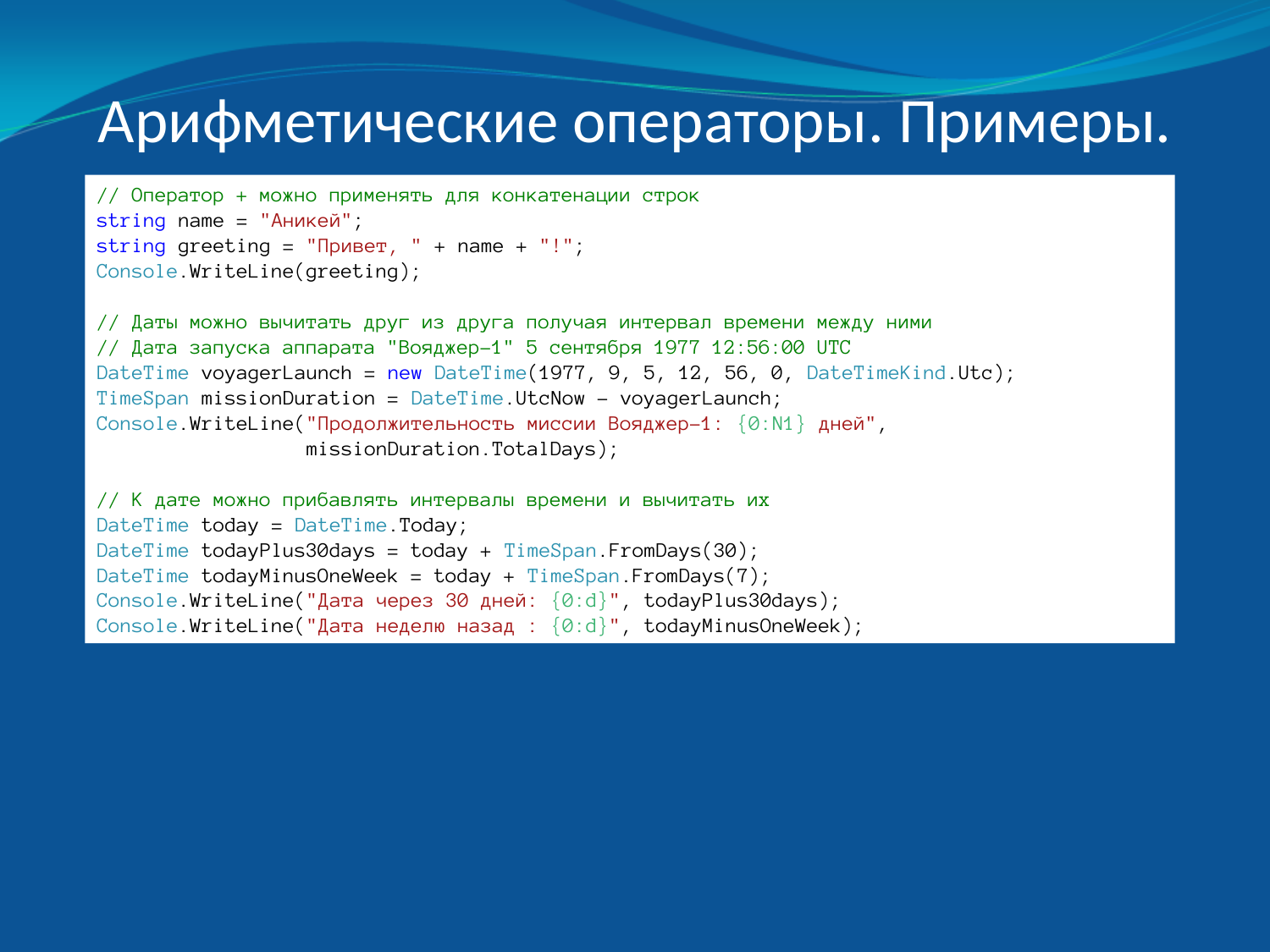

# Арифметические операторы. Примеры.
// Оператор + можно применять для конкатенации строк
string name = "Аникей";
string greeting = "Привет, " + name + "!";
Console.WriteLine(greeting);

// Даты можно вычитать друг из друга получая интервал времени между ними
// Дата запуска аппарата "Вояджер-1" 5 сентября 1977 12:56:00 UTC
DateTime voyаgerLaunch = new DateTime(1977, 9, 5, 12, 56, 0, DateTimeKind.Utc);
TimeSpan missionDuration = DateTime.UtcNow - voyаgerLaunch;
Console.WriteLine("Продолжительность миссии Вояджер-1: {0:N1} дней",
                  missionDuration.TotalDays);

// К дате можно прибавлять интервалы времени и вычитать их
DateTime today = DateTime.Today;
DateTime todayPlus30days = today + TimeSpan.FromDays(30);
DateTime todayMinusOneWeek = today + TimeSpan.FromDays(7);
Console.WriteLine("Дата через 30 дней: {0:d}", todayPlus30days);
Console.WriteLine("Дата неделю назад : {0:d}", todayMinusOneWeek);